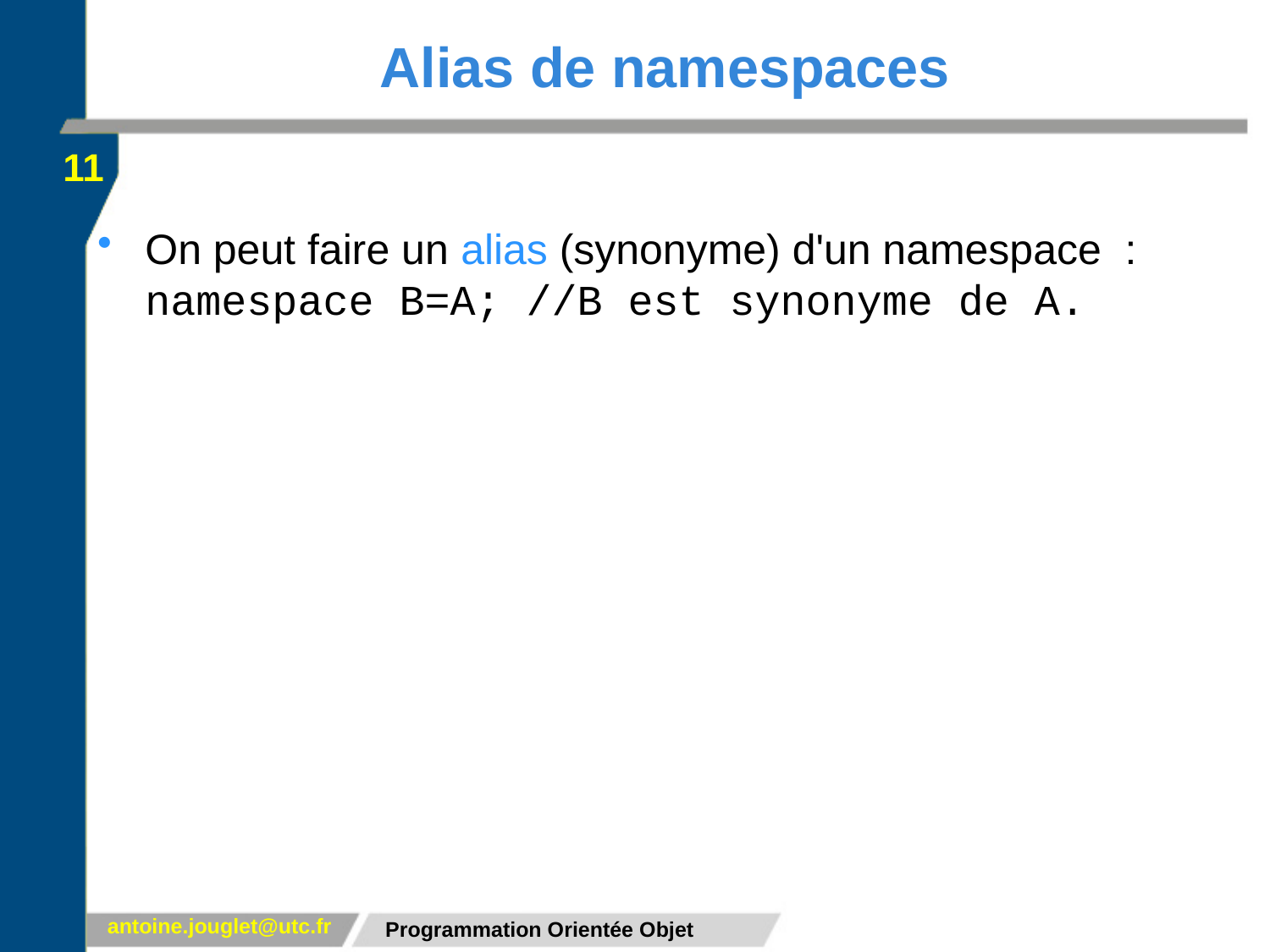

# Alias de namespaces
11
On peut faire un alias (synonyme) d'un namespace  :  namespace B=A; //B est synonyme de A.